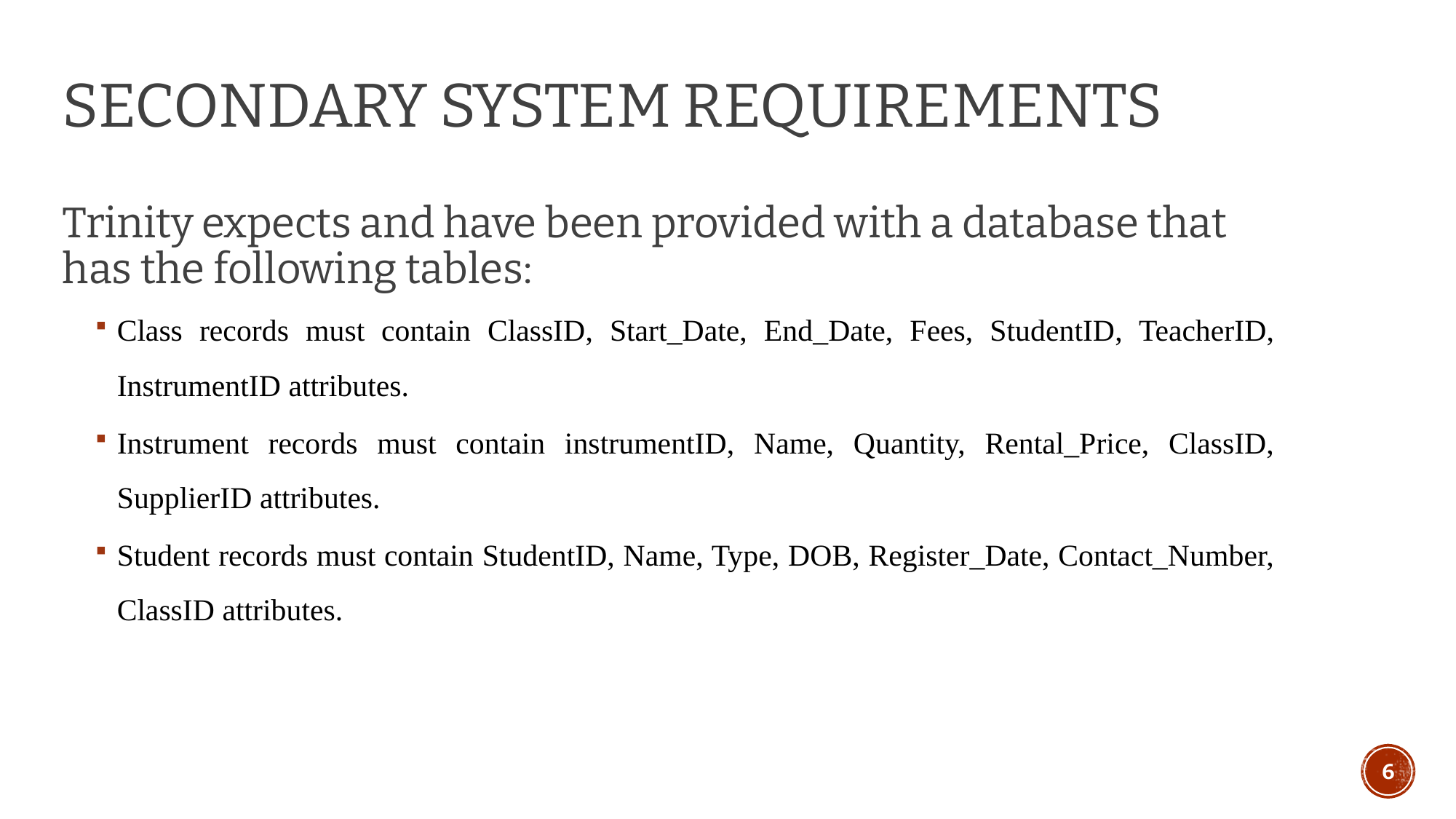

# Secondary system requirements
Trinity expects and have been provided with a database that has the following tables:
Class records must contain ClassID, Start_Date, End_Date, Fees, StudentID, TeacherID, InstrumentID attributes.
Instrument records must contain instrumentID, Name, Quantity, Rental_Price, ClassID, SupplierID attributes.
Student records must contain StudentID, Name, Type, DOB, Register_Date, Contact_Number, ClassID attributes.
6